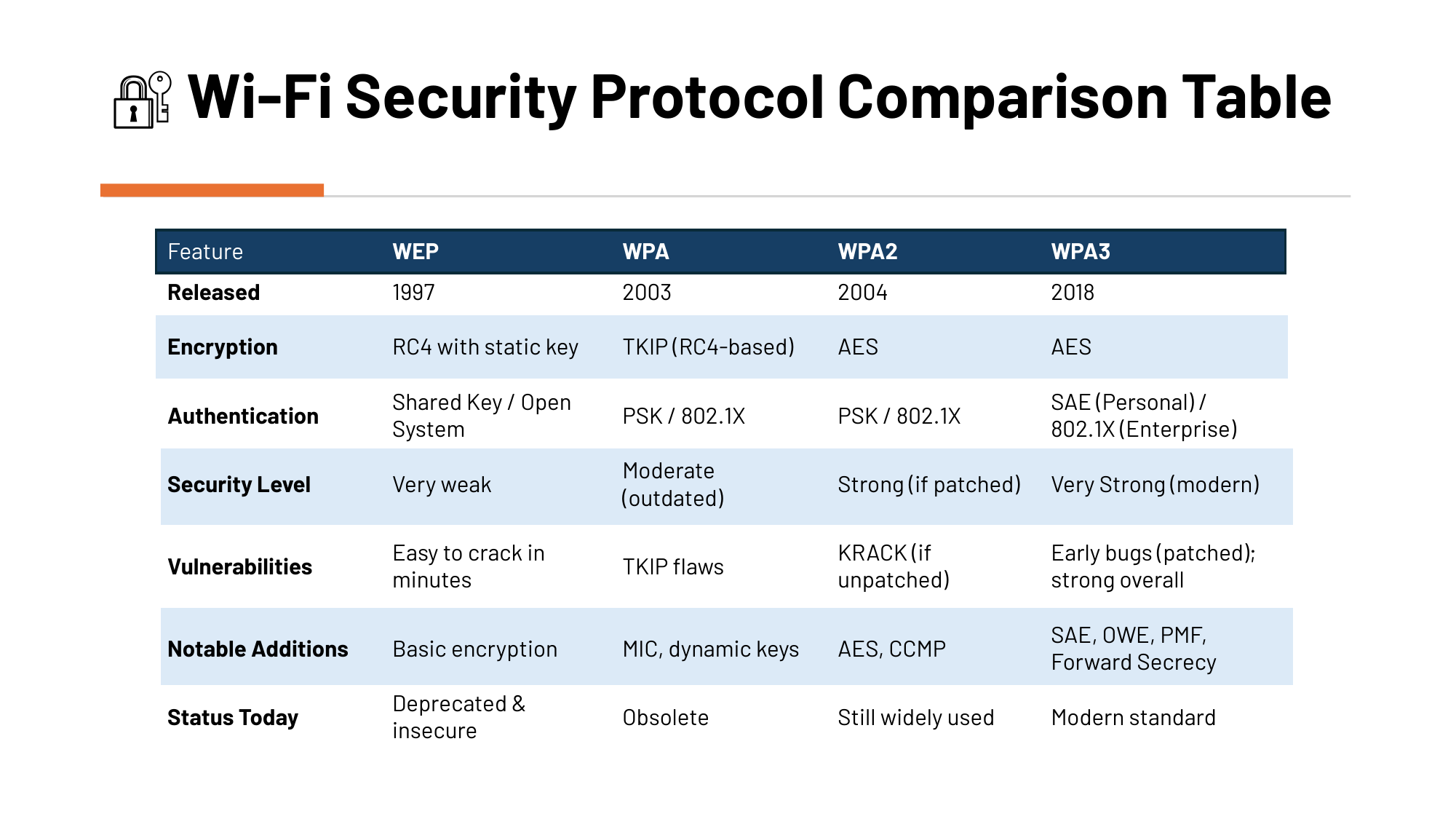

🔐 Wi-Fi Security Protocol Comparison Table

| Feature | WEP | WPA | WPA2 | WPA3 |
| --- | --- | --- | --- | --- |
| Released | 1997 | 2003 | 2004 | 2018 |
| Encryption | RC4 with static key | TKIP (RC4-based) | AES | AES |
| Authentication | Shared Key / Open System | PSK / 802.1X | PSK / 802.1X | SAE (Personal) / 802.1X (Enterprise) |
| Security Level | Very weak | Moderate (outdated) | Strong (if patched) | Very Strong (modern) |
| Vulnerabilities | Easy to crack in minutes | TKIP flaws | KRACK (if unpatched) | Early bugs (patched); strong overall |
| Notable Additions | Basic encryption | MIC, dynamic keys | AES, CCMP | SAE, OWE, PMF, Forward Secrecy |
| Status Today | Deprecated & insecure | Obsolete | Still widely used | Modern standard |